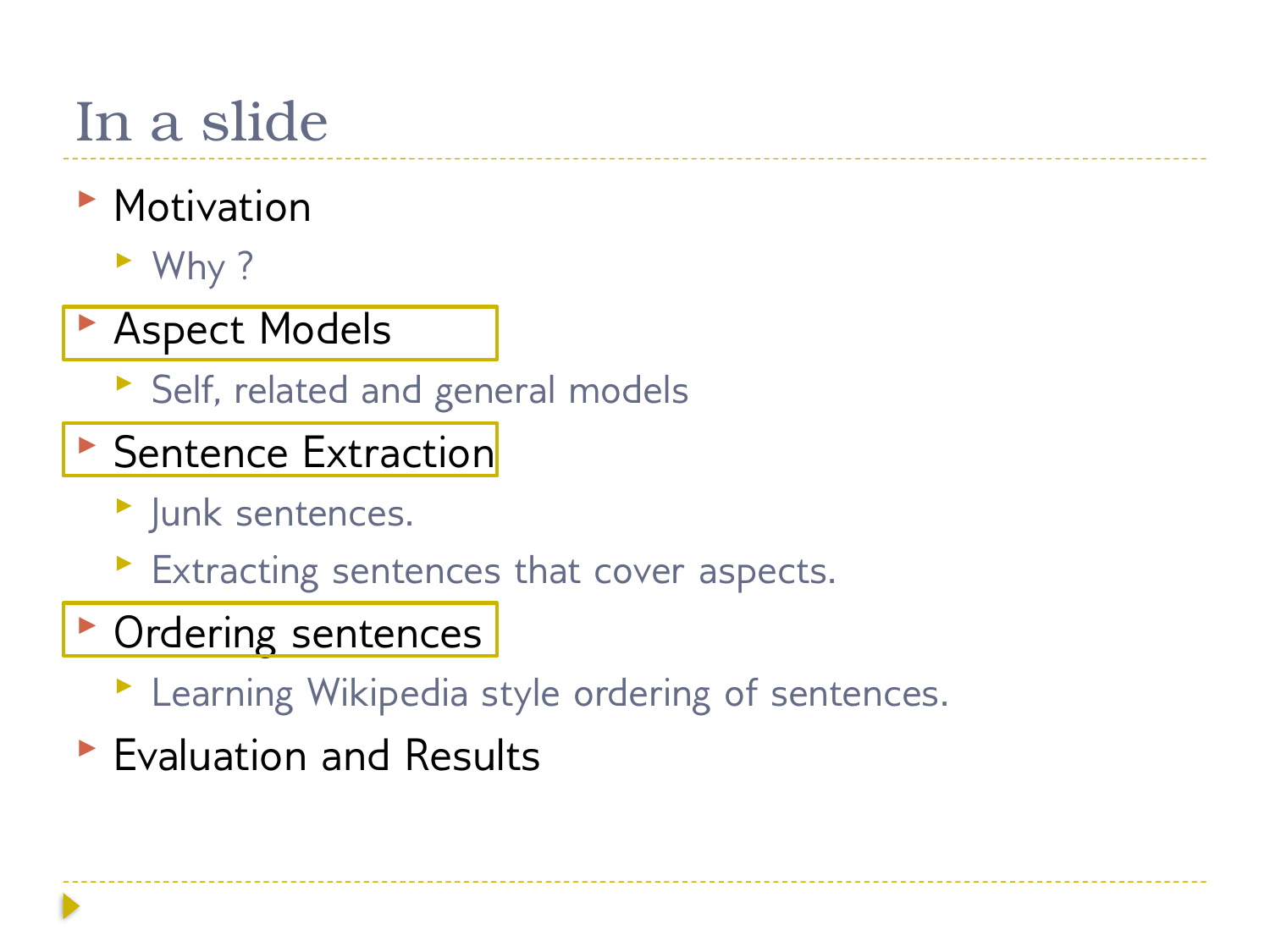

# In a slide
Motivation
Why ?
Aspect Models
Self, related and general models
Sentence Extraction
Junk sentences.
Extracting sentences that cover aspects.
Ordering sentences
Learning Wikipedia style ordering of sentences.
Evaluation and Results